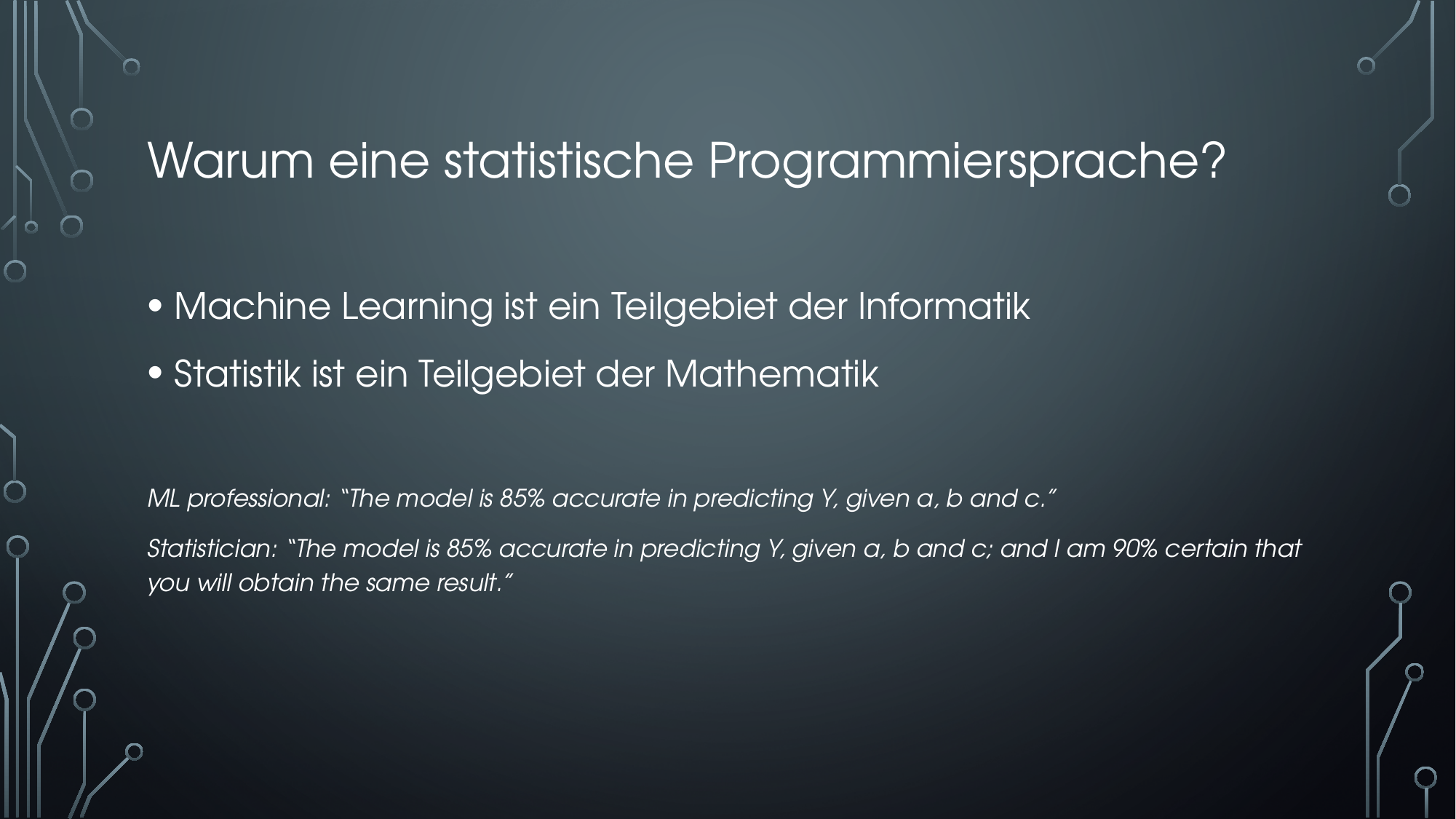

# Warum eine statistische Programmiersprache?
Machine Learning ist ein Teilgebiet der Informatik
Statistik ist ein Teilgebiet der Mathematik

ML professional: “The model is 85% accurate in predicting Y, given a, b and c.”
Statistician: “The model is 85% accurate in predicting Y, given a, b and c; and I am 90% certain that you will obtain the same result.”